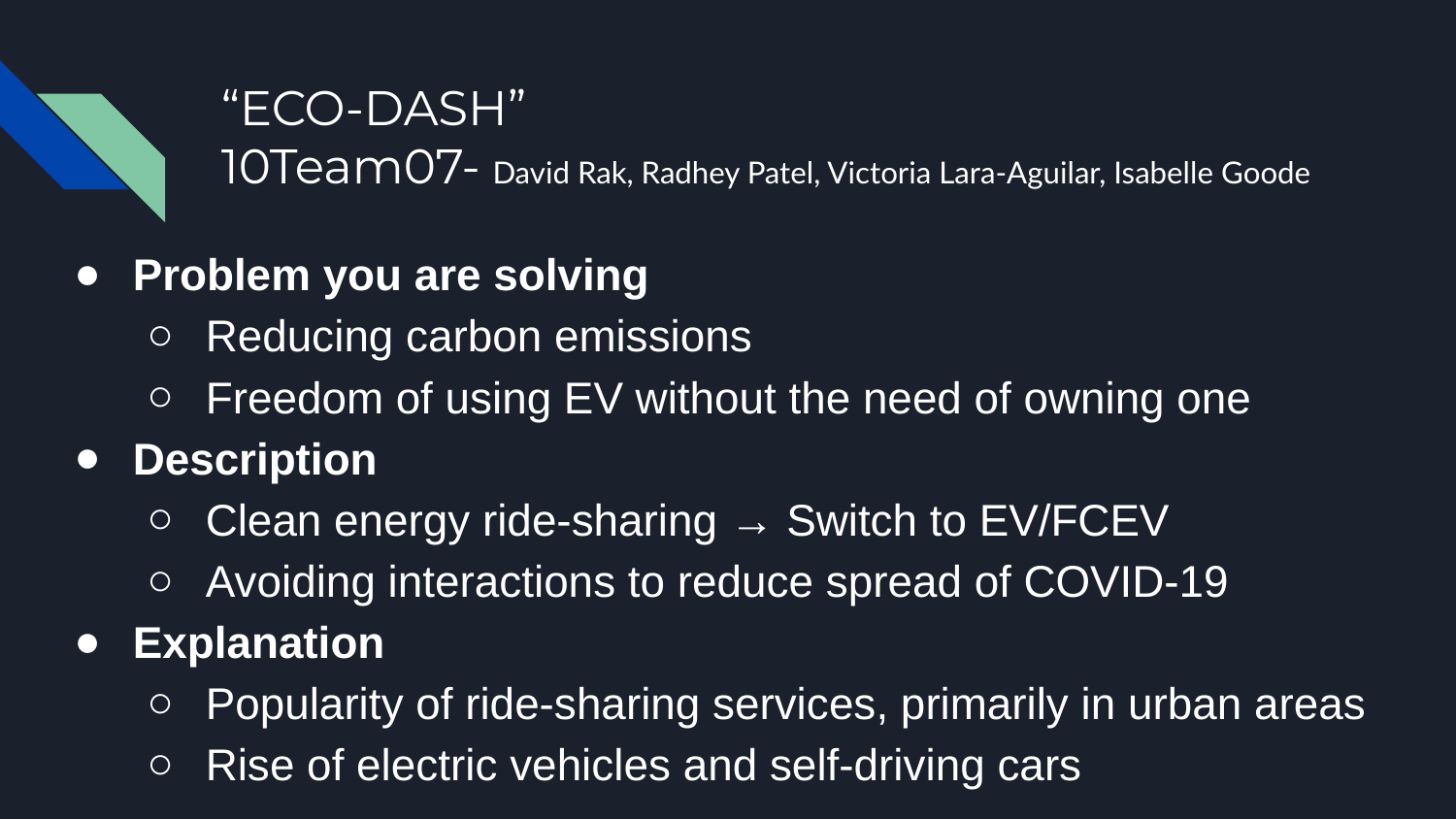

# “ECO-DASH”
10Team07- David Rak, Radhey Patel, Victoria Lara-Aguilar, Isabelle Goode
Problem you are solving
Reducing carbon emissions
Freedom of using EV without the need of owning one
Description
Clean energy ride-sharing → Switch to EV/FCEV
Avoiding interactions to reduce spread of COVID-19
Explanation
Popularity of ride-sharing services, primarily in urban areas
Rise of electric vehicles and self-driving cars